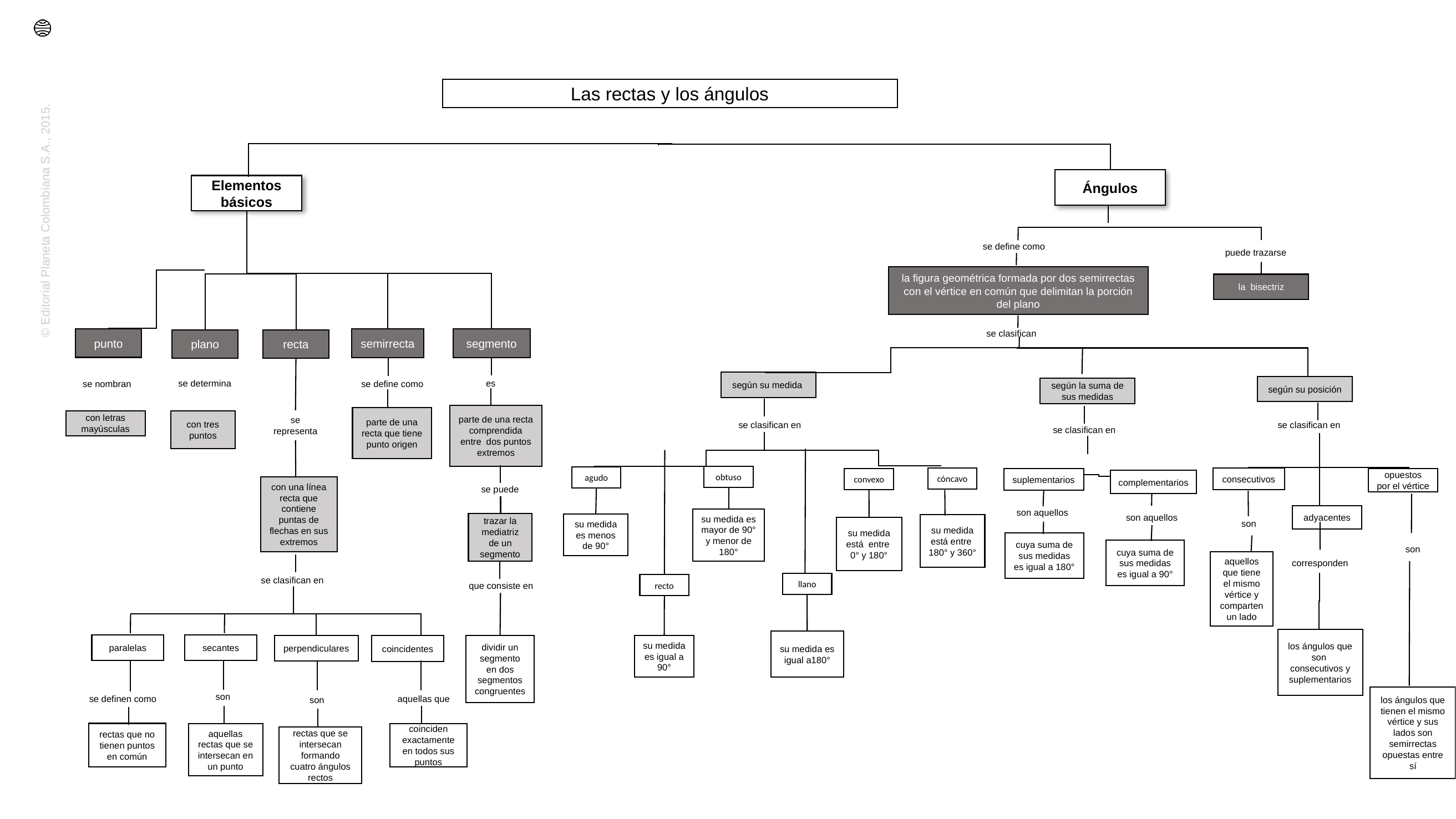

Las rectas y los ángulos
Ángulos
Elementos básicos
se define como
puede trazarse
la figura geométrica formada por dos semirrectas con el vértice en común que delimitan la porción del plano
la  bisectriz
se clasifican
punto
segmento
semirrecta
plano
recta
según su medida
es
se determina
se define como
se nombran
según su posición
según la suma de sus medidas
parte de una recta comprendida entre  dos puntos extremos
parte de una recta que tiene punto origen
se representa
con letras mayúsculas
con tres puntos
se clasifican en
se clasifican en
se clasifican en
obtuso
agudo
cóncavo
consecutivos
convexo
suplementarios
opuestos por el vértice
complementarios
con una línea recta que contiene puntas de flechas en sus extremos
se puede
son aquellos
adyacentes
son aquellos
su medida es mayor de 90° y menor de 180°
trazar la mediatriz de un segmento
su medida es menos de 90°
son
su medida está entre  180° y 360°
su medida está  entre  0° y 180°
cuya suma de sus medidas es igual a 180°
son
cuya suma de sus medidas es igual a 90°
aquellos que tiene el mismo vértice y comparten un lado
corresponden
se clasifican en
llano
recto
que consiste en
los ángulos que son  consecutivos y suplementarios
su medida es igual a180°
paralelas
secantes
su medida es igual a 90°
perpendiculares
dividir un segmento en dos segmentos congruentes
coincidentes
son
los ángulos que tienen el mismo vértice y sus lados son semirrectas opuestas entre sí
se definen como
aquellas que
son
rectas que no tienen puntos en común
coinciden exactamente en todos sus puntos
aquellas rectas que se intersecan en un punto
rectas que se intersecan formando cuatro ángulos rectos